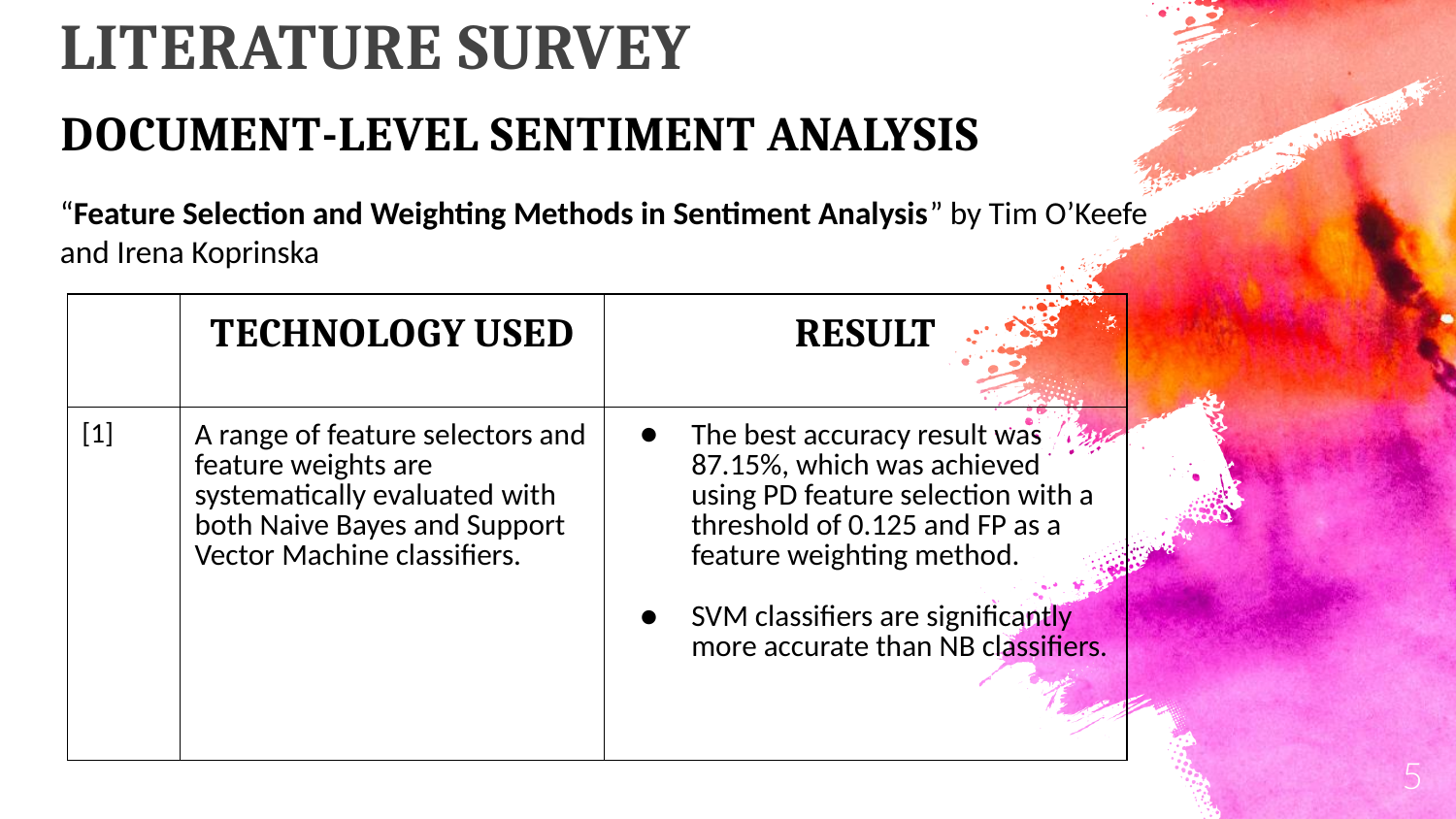

# LITERATURE SURVEY
DOCUMENT-LEVEL SENTIMENT ANALYSIS
“Feature Selection and Weighting Methods in Sentiment Analysis” by Tim O’Keefe and Irena Koprinska
|  | TECHNOLOGY USED | RESULT |
| --- | --- | --- |
| [1] | A range of feature selectors and feature weights are systematically evaluated with both Naive Bayes and Support Vector Machine classifiers. | The best accuracy result was 87.15%, which was achieved using PD feature selection with a threshold of 0.125 and FP as a feature weighting method. SVM classifiers are significantly more accurate than NB classifiers. |
5